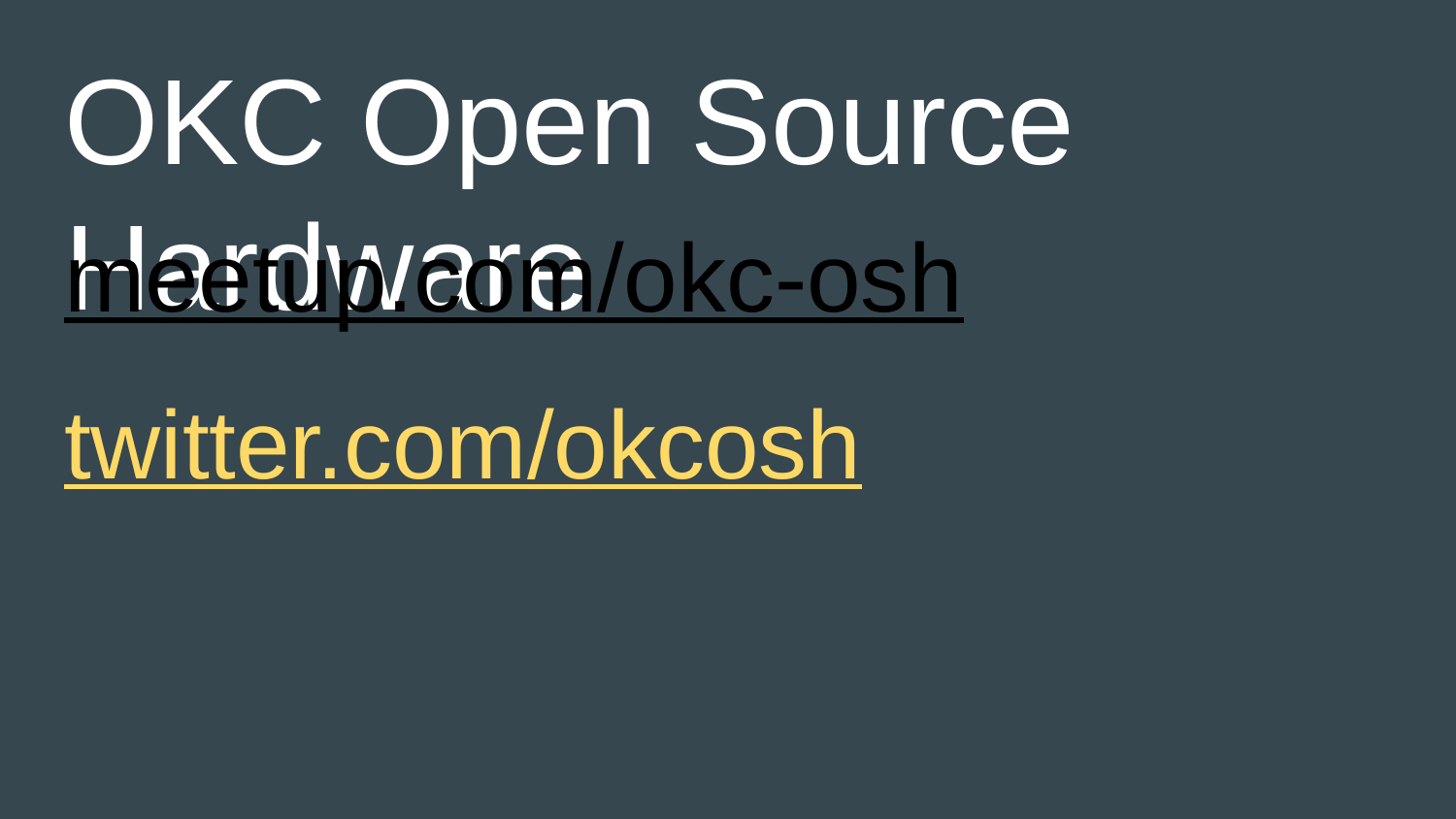

# OKC Open Source Hardware
meetup.com/okc-osh
twitter.com/okcosh